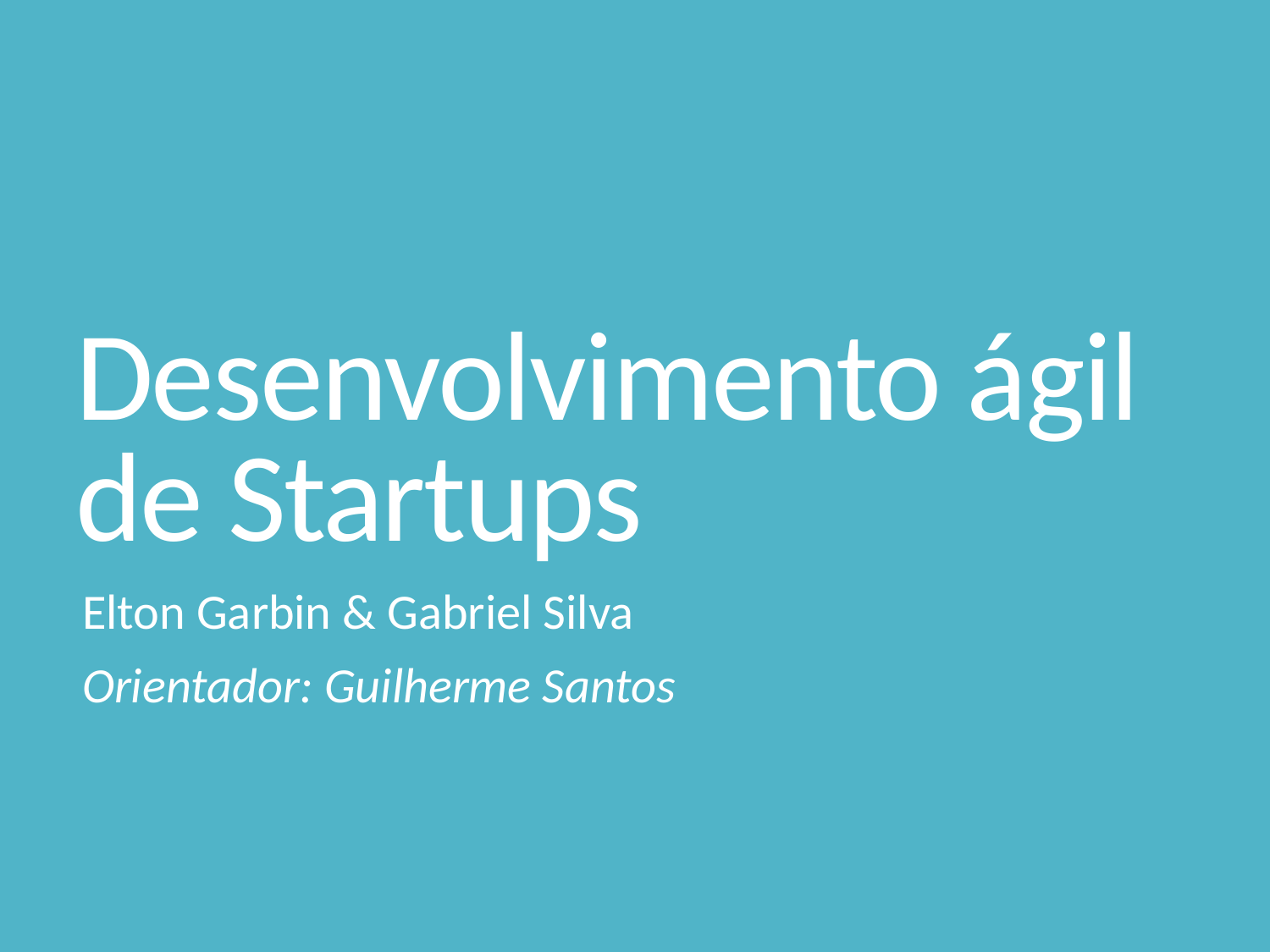

# Desenvolvimento ágil de Startups
Elton Garbin & Gabriel Silva
Orientador: Guilherme Santos